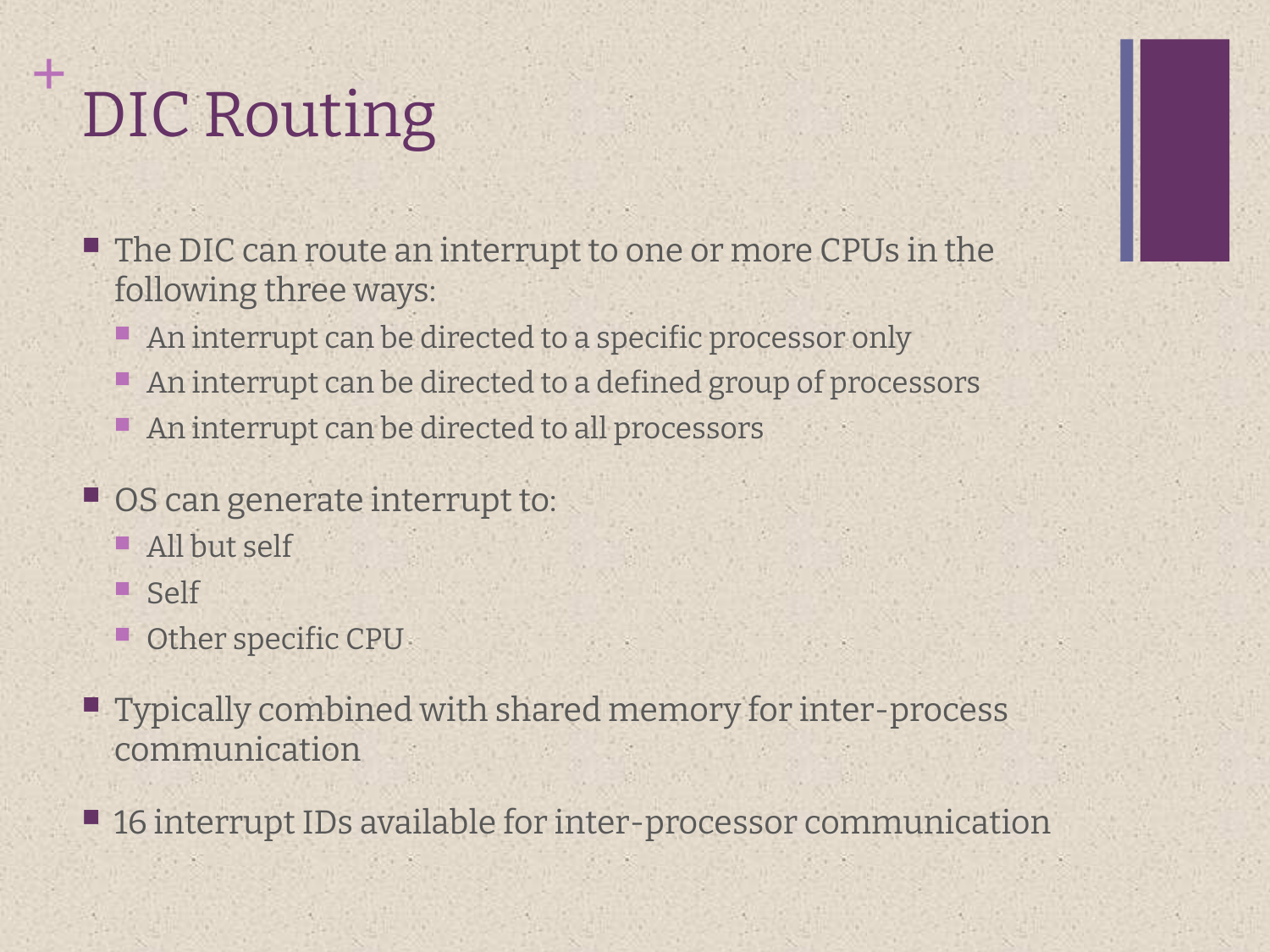

# DIC Routing
The DIC can route an interrupt to one or more CPUs in the following three ways:
An interrupt can be directed to a specific processor only
An interrupt can be directed to a defined group of processors
An interrupt can be directed to all processors
OS can generate interrupt to:
All but self
Self
Other specific CPU
Typically combined with shared memory for inter-process communication
16 interrupt IDs available for inter-processor communication